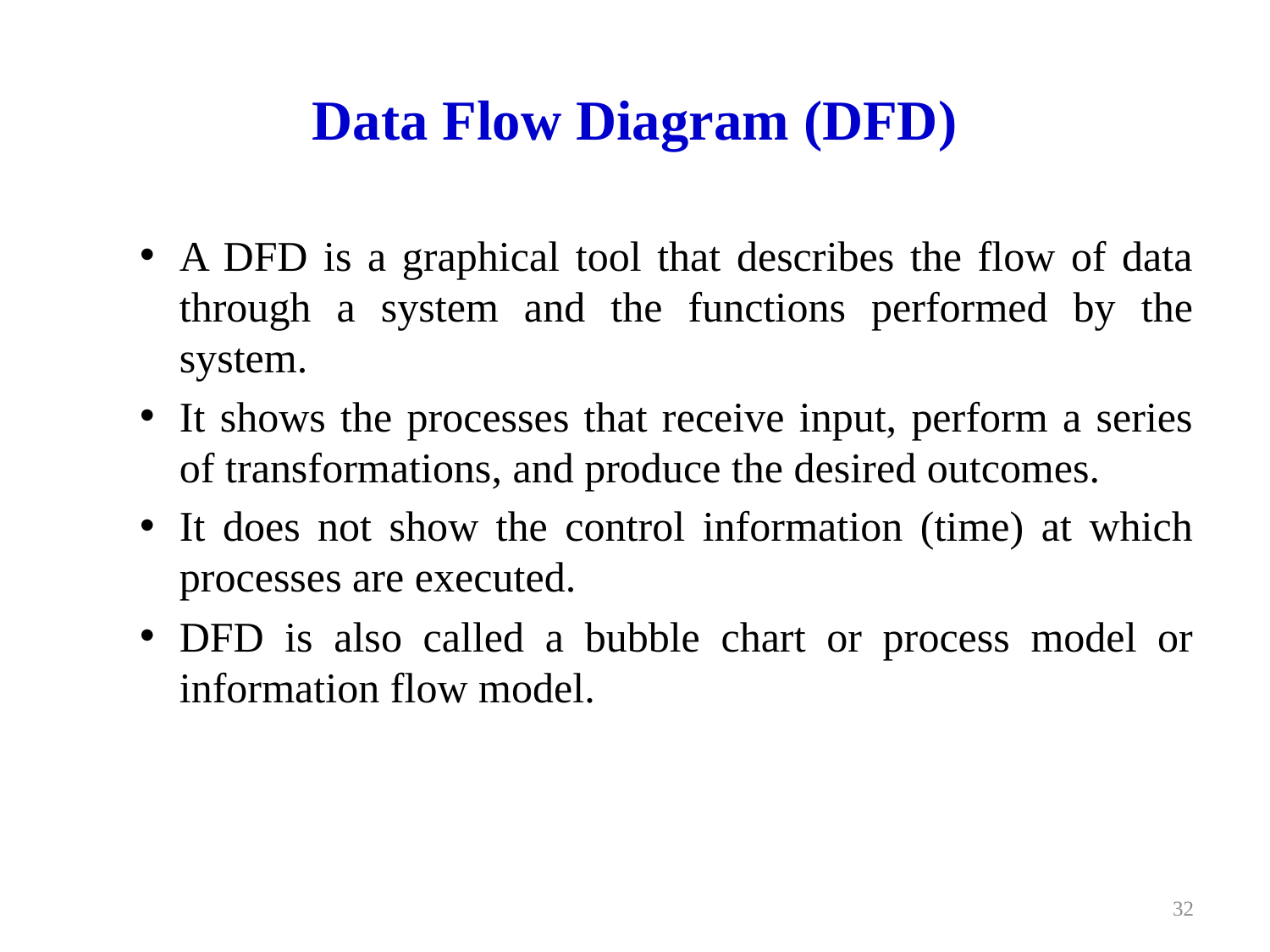

# Data Flow Diagram (DFD)
A DFD is a graphical tool that describes the flow of data through a system and the functions performed by the system.
It shows the processes that receive input, perform a series of transformations, and produce the desired outcomes.
It does not show the control information (time) at which processes are executed.
DFD is also called a bubble chart or process model or information flow model.

32